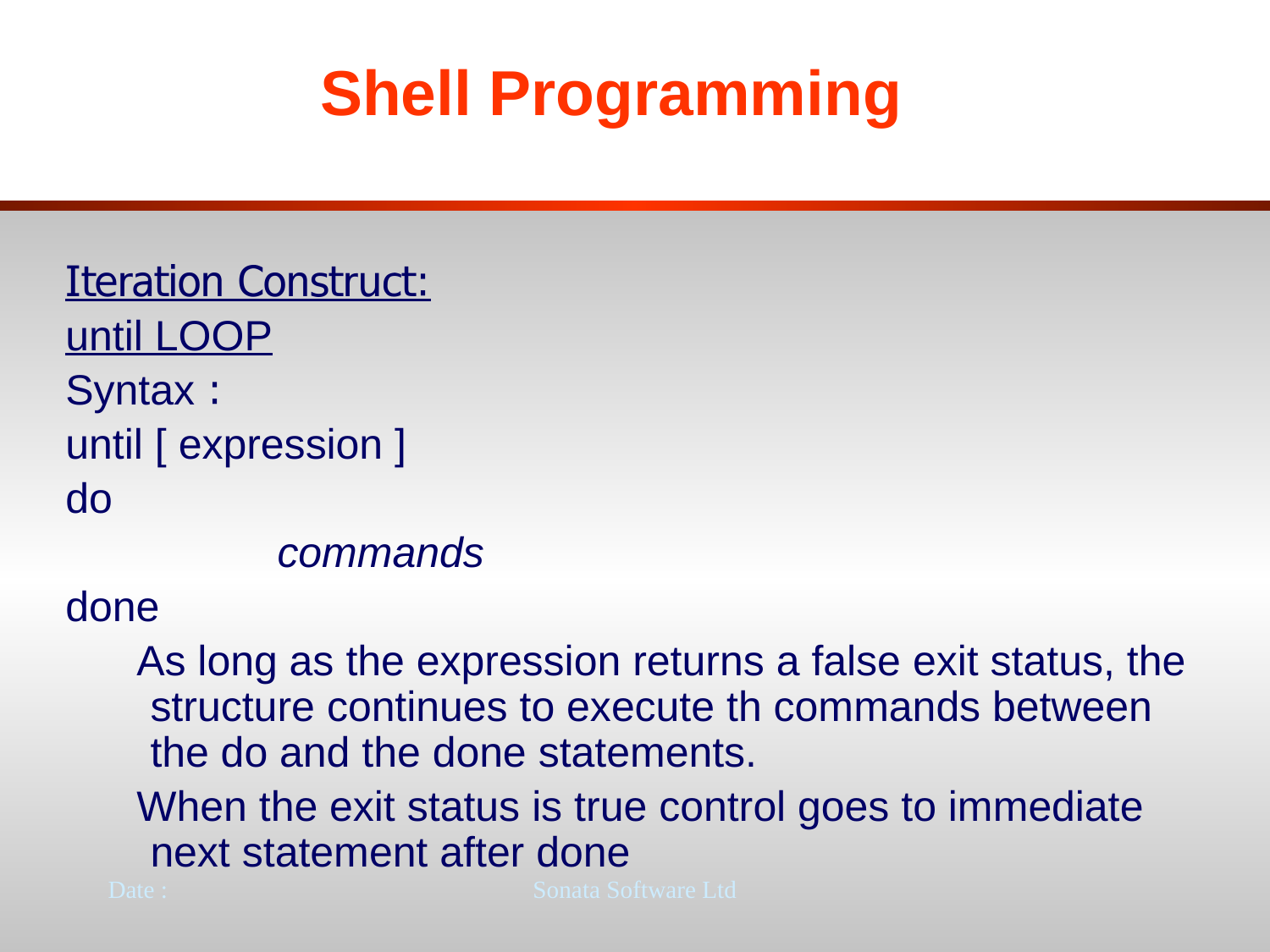

# Shell Programming
Iteration Construct:
until LOOP
Syntax :
until [ expression ]
do
     		commands
done
      As long as the expression returns a false exit status, the structure continues to execute th commands between the do and the done statements.
      When the exit status is true control goes to immediate next statement after done
Date :
Sonata Software Ltd